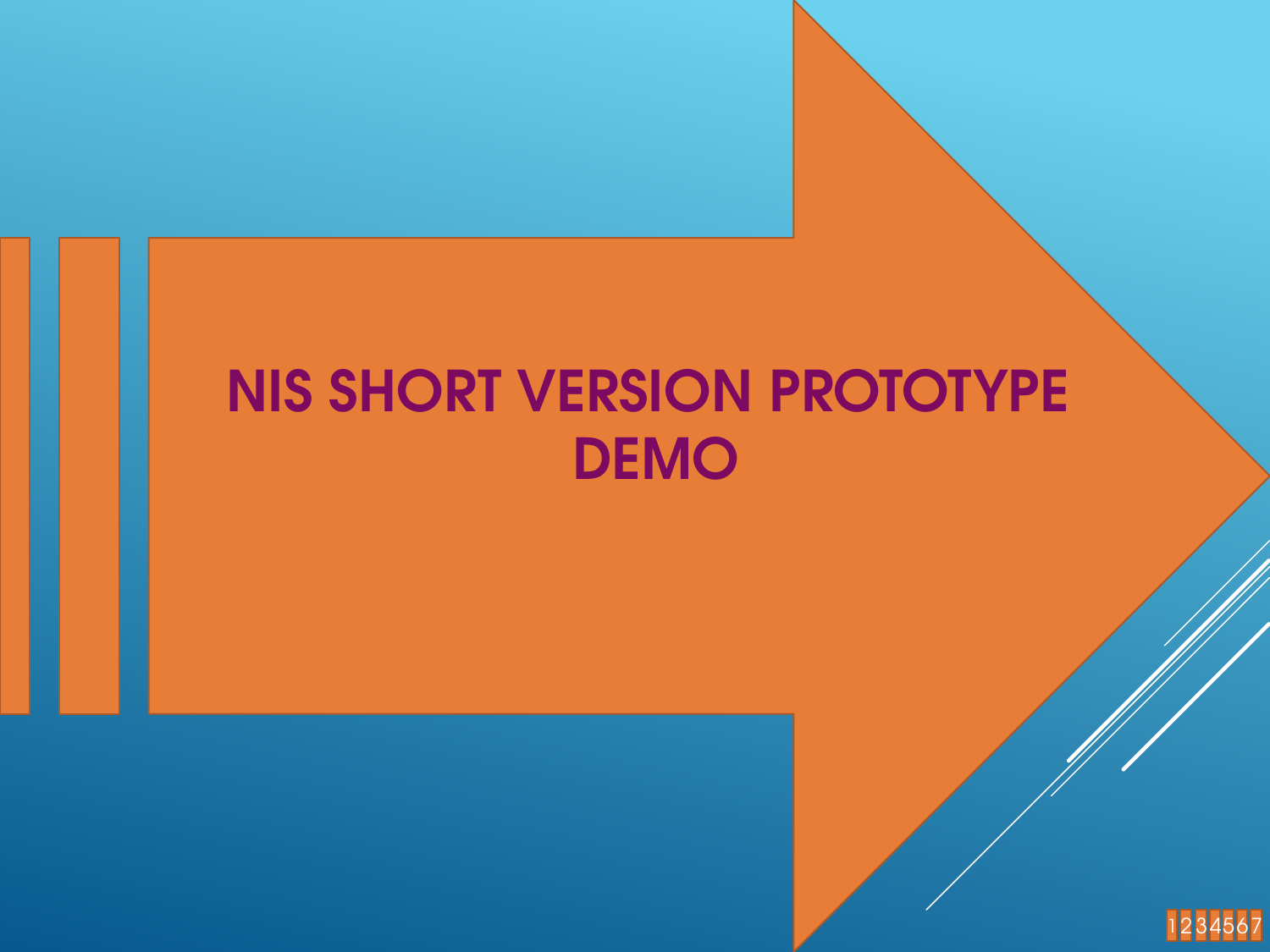

# NIS Short Version PROTOTYPE DEMO
1
2
3
4
5
6
7